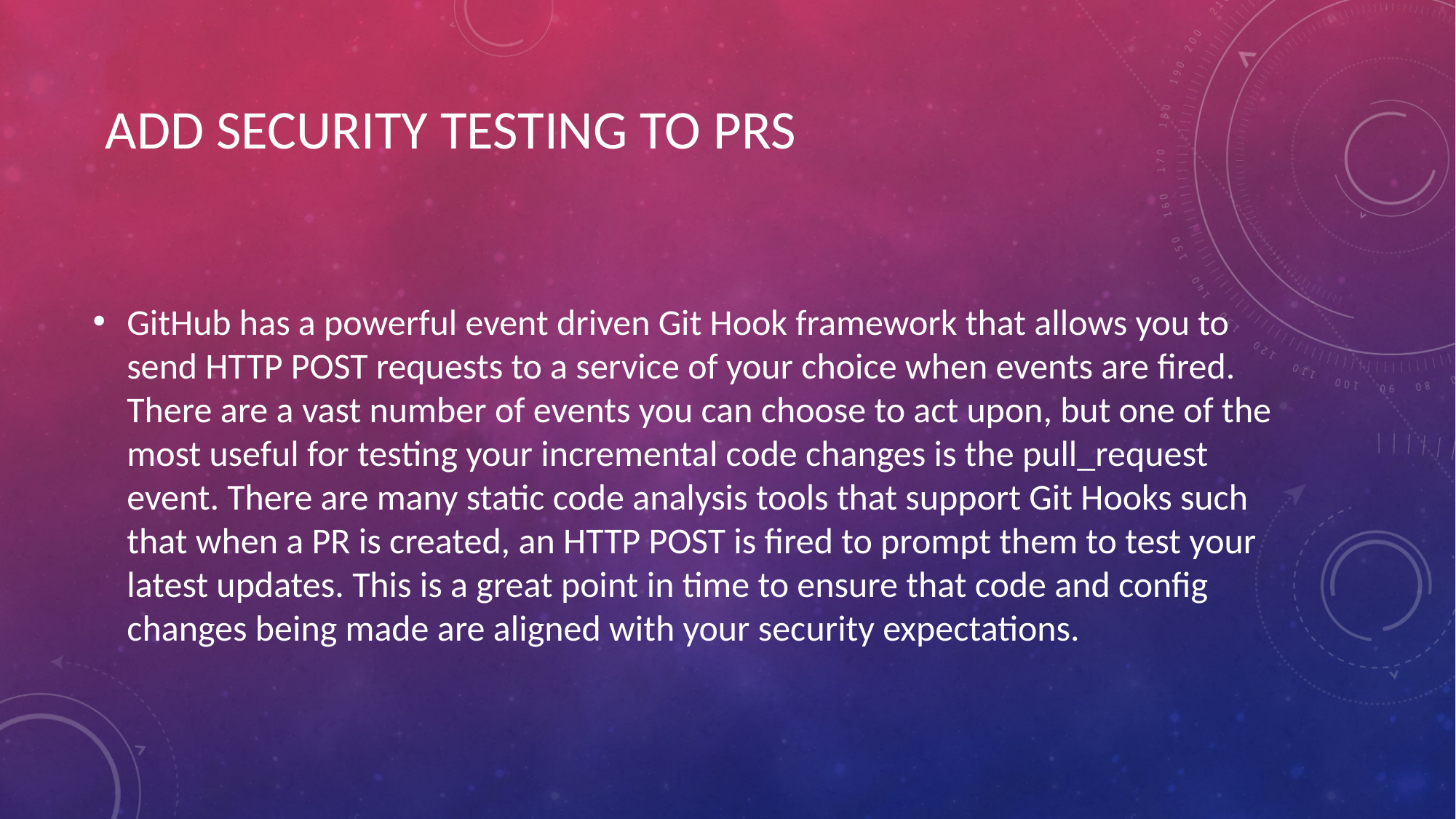

# Add Security Testing to PRs
GitHub has a powerful event driven Git Hook framework that allows you to send HTTP POST requests to a service of your choice when events are fired. There are a vast number of events you can choose to act upon, but one of the most useful for testing your incremental code changes is the pull_request event. There are many static code analysis tools that support Git Hooks such that when a PR is created, an HTTP POST is fired to prompt them to test your latest updates. This is a great point in time to ensure that code and config changes being made are aligned with your security expectations.